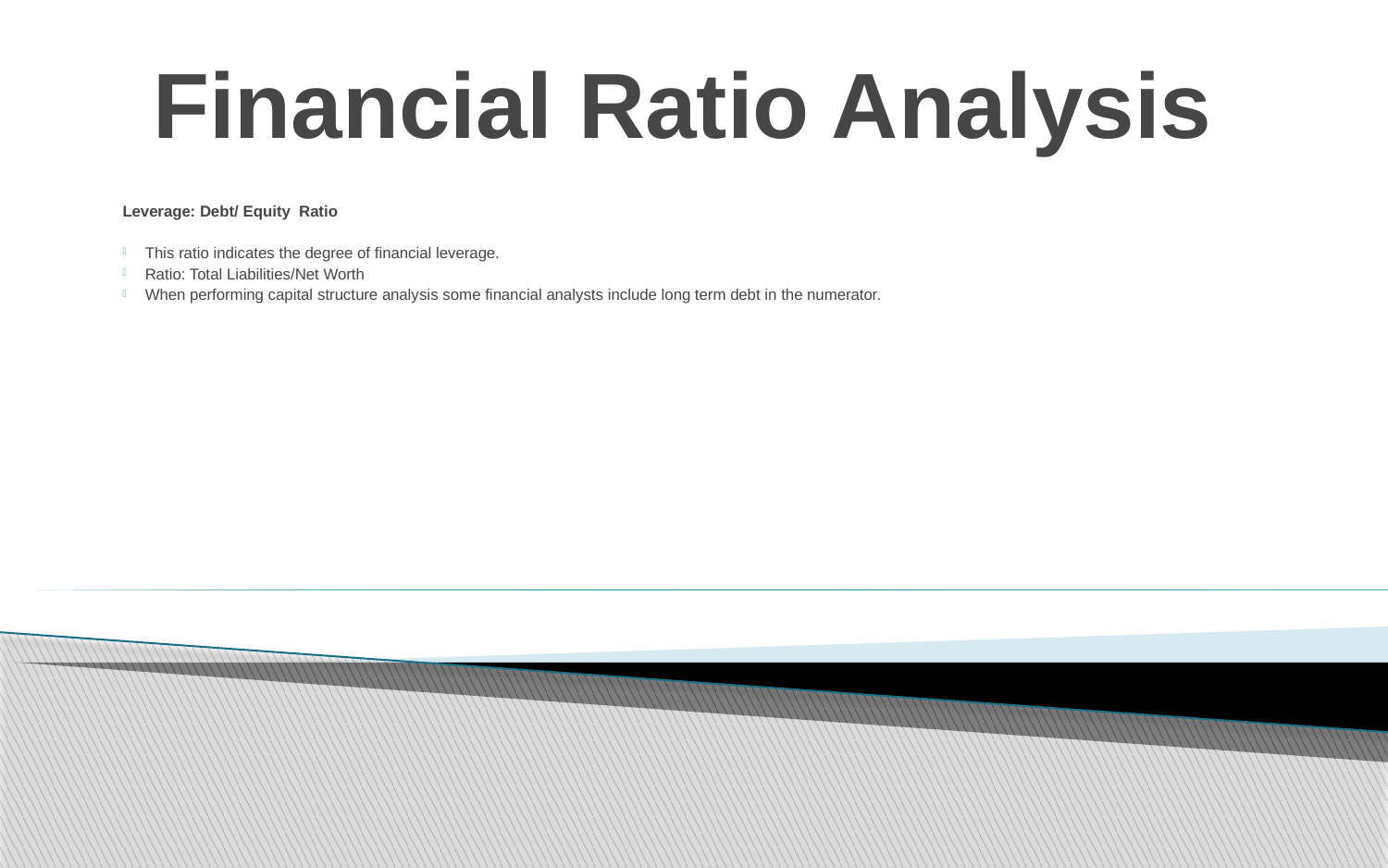

# Financial Ratio Analysis

Leverage: Debt/ Equity  Ratio

This ratio indicates the degree of financial leverage.
Ratio: Total Liabilities/Net Worth
When performing capital structure analysis some financial analysts include long term debt in the numerator.